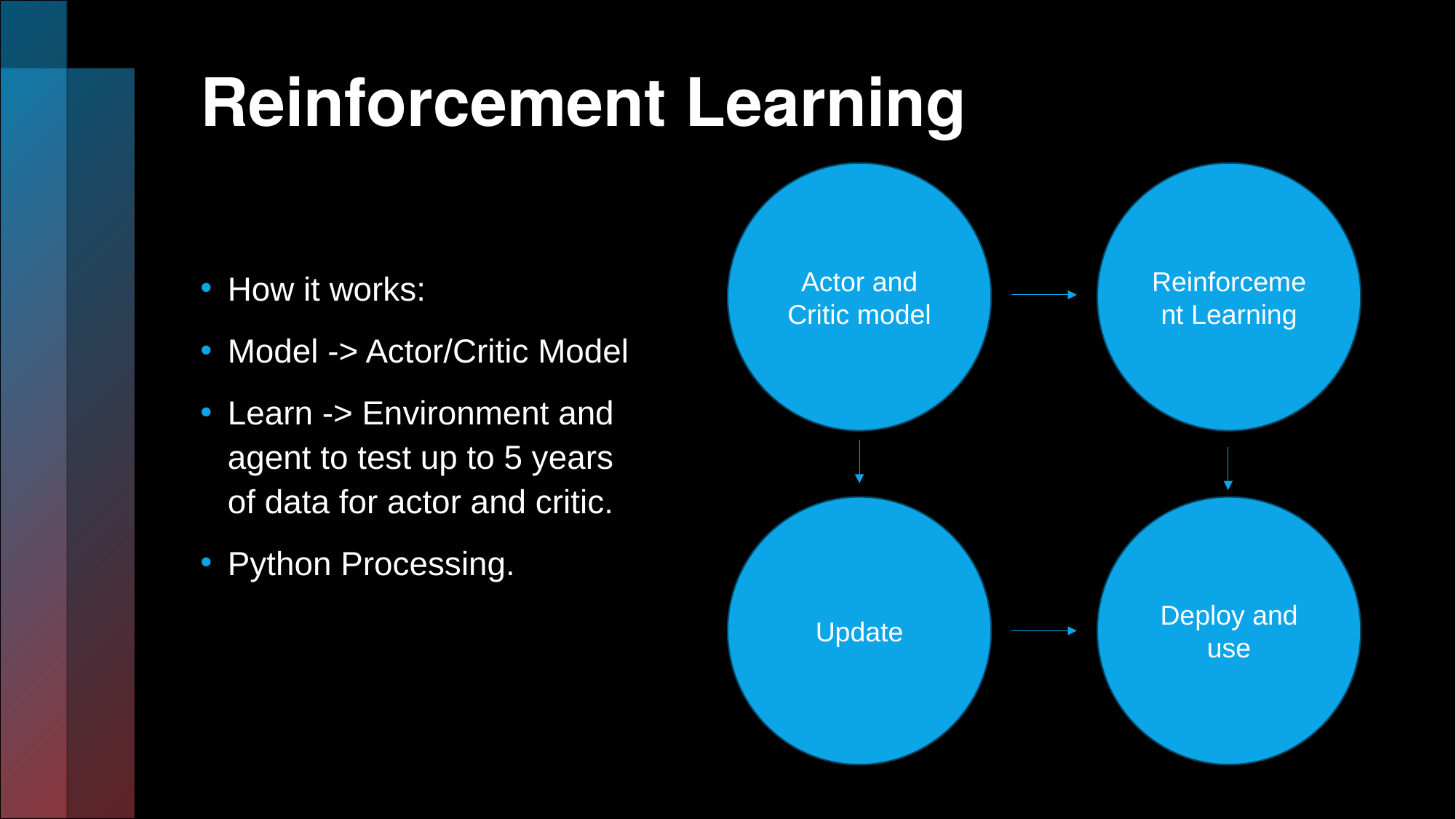

# Reinforcement Learning
Actor and Critic model
Reinforcement Learning
How it works:
Model -> Actor/Critic Model
Learn -> Environment and agent to test up to 5 years of data for actor and critic.
Python Processing.
Update
Deploy and use